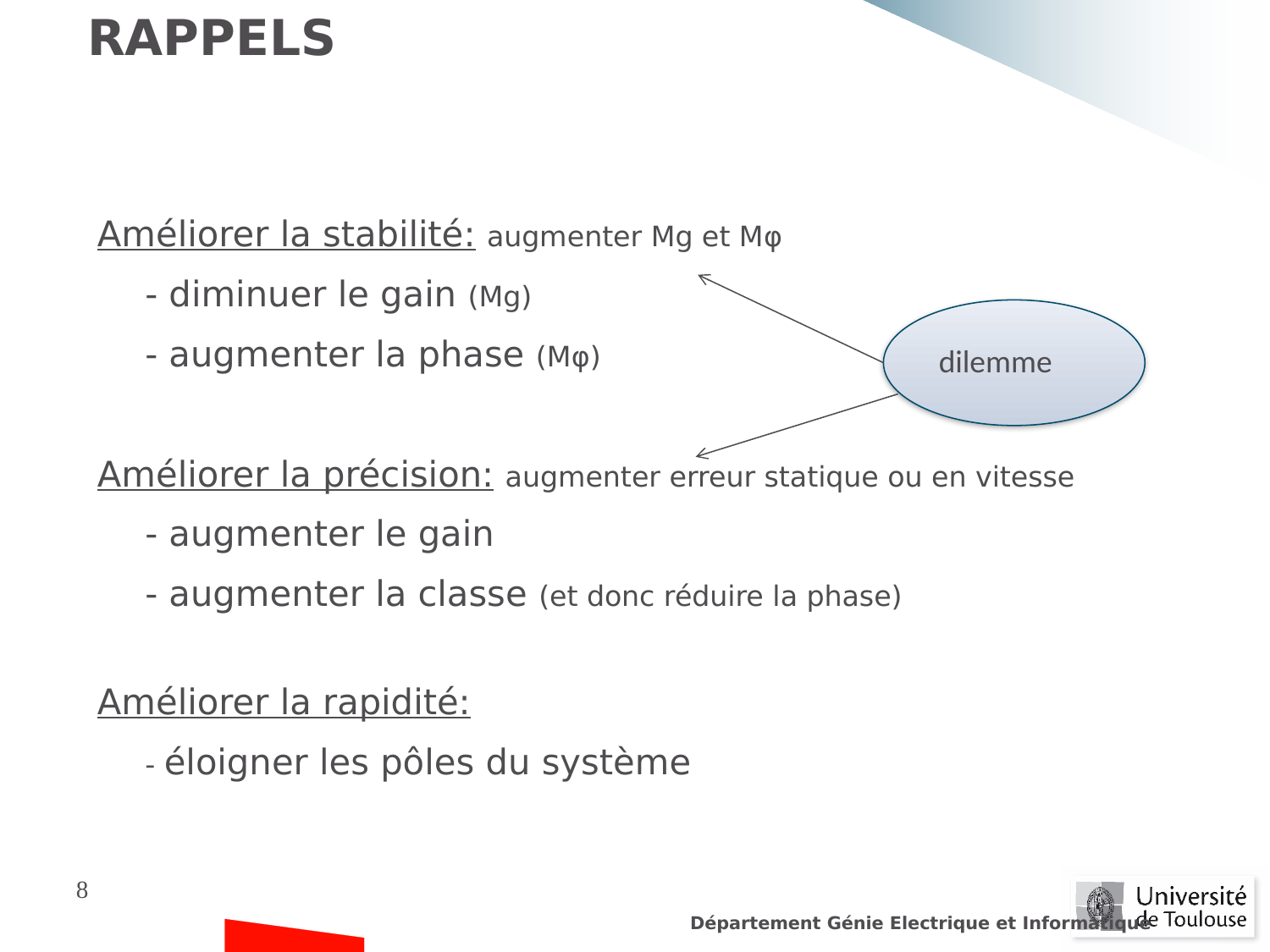

Rappels
Améliorer la stabilité: augmenter Mg et Mφ
	- diminuer le gain (Mg)
	- augmenter la phase (Mφ)

Améliorer la précision: augmenter erreur statique ou en vitesse
	- augmenter le gain
	- augmenter la classe (et donc réduire la phase)

Améliorer la rapidité:
	- éloigner les pôles du système

dilemme
8
Département Génie Electrique et Informatique